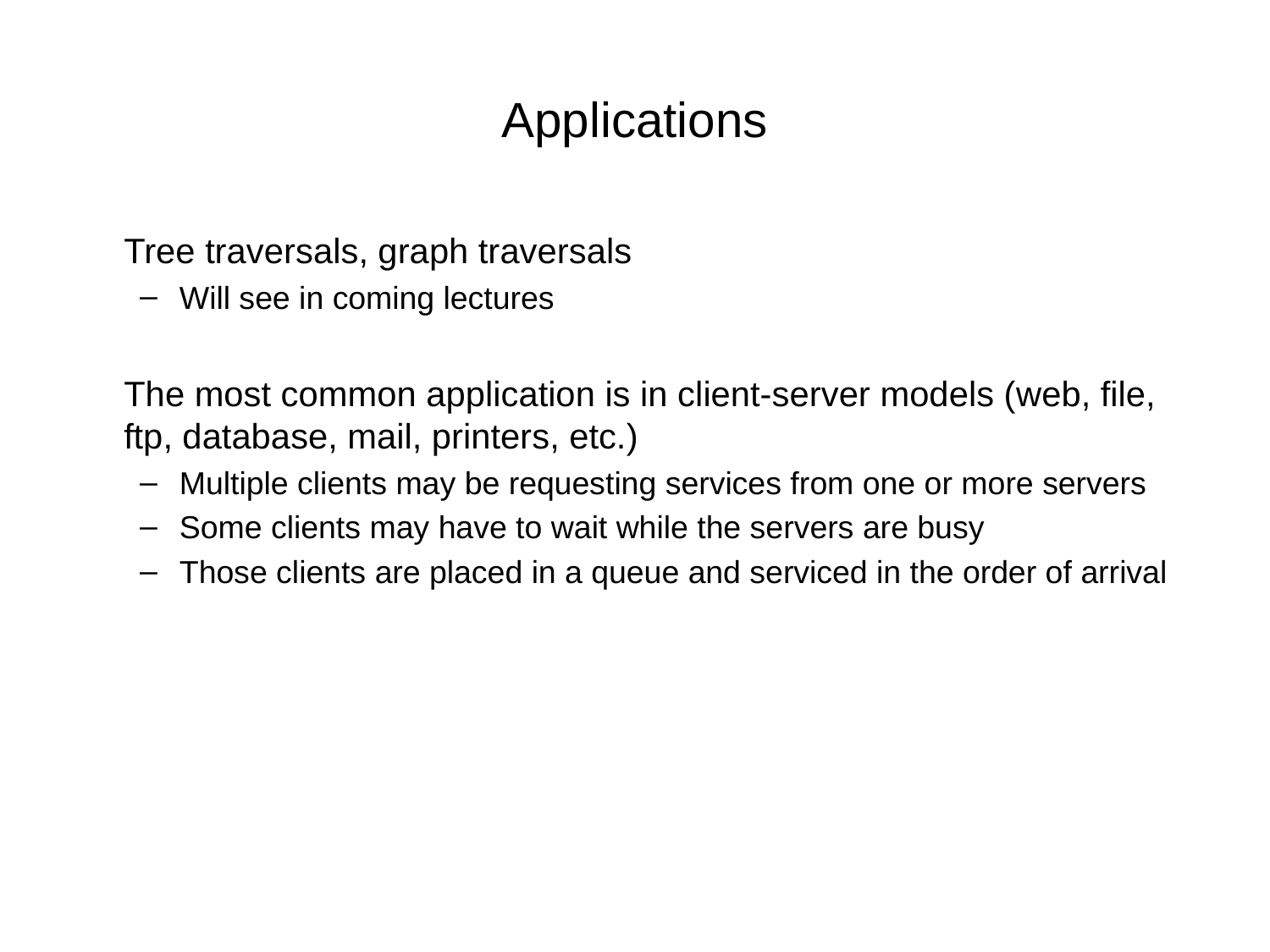

# Applications
	Tree traversals, graph traversals
Will see in coming lectures

	The most common application is in client-server models (web, file, ftp, database, mail, printers, etc.)
Multiple clients may be requesting services from one or more servers
Some clients may have to wait while the servers are busy
Those clients are placed in a queue and serviced in the order of arrival